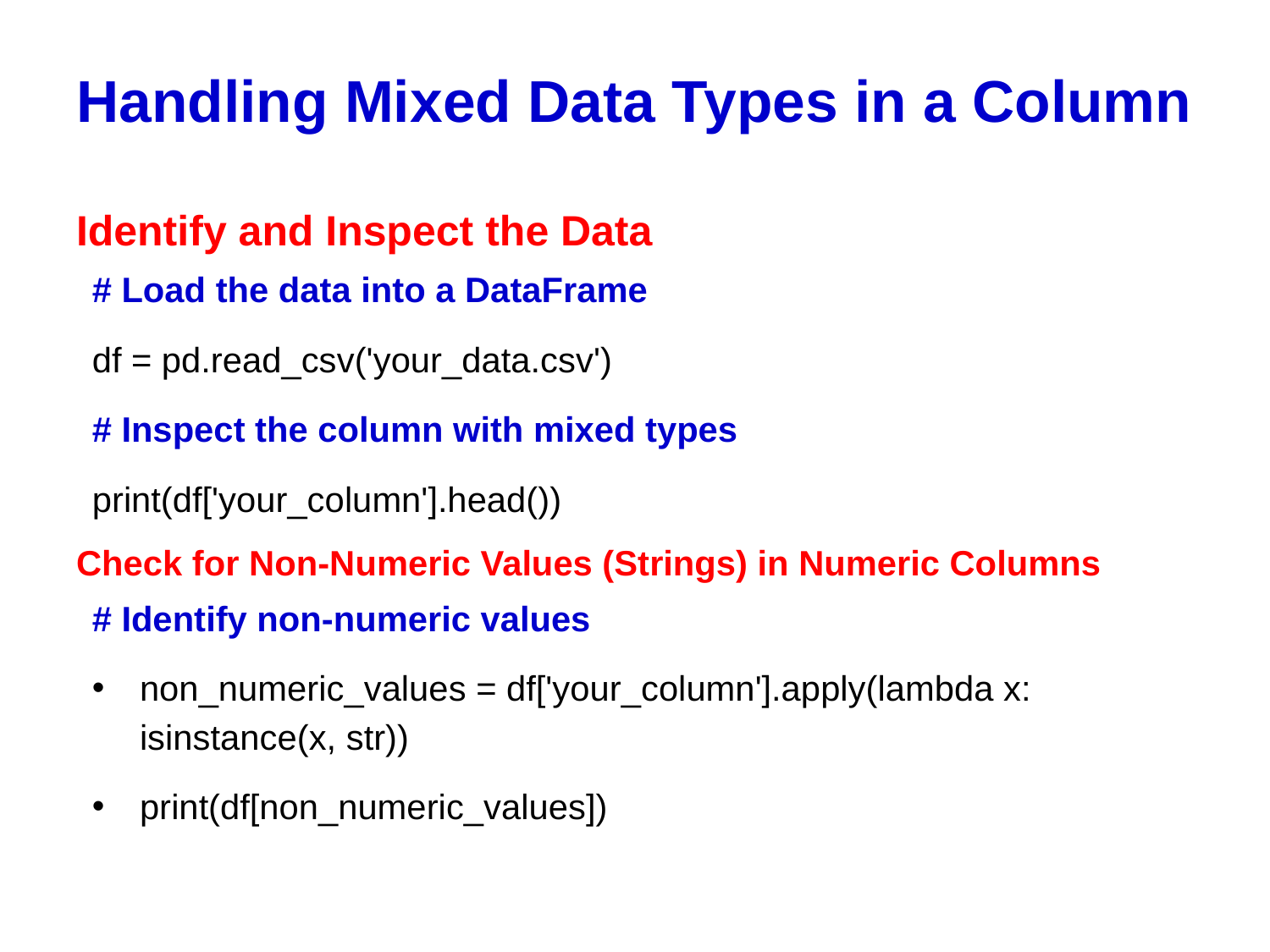

# Handling Mixed Data Types in a Column
Identify and Inspect the Data
# Load the data into a DataFrame
df = pd.read_csv('your_data.csv')
# Inspect the column with mixed types
print(df['your_column'].head())
Check for Non-Numeric Values (Strings) in Numeric Columns
# Identify non-numeric values
non_numeric_values = df['your_column'].apply(lambda x: isinstance(x, str))
print(df[non_numeric_values])